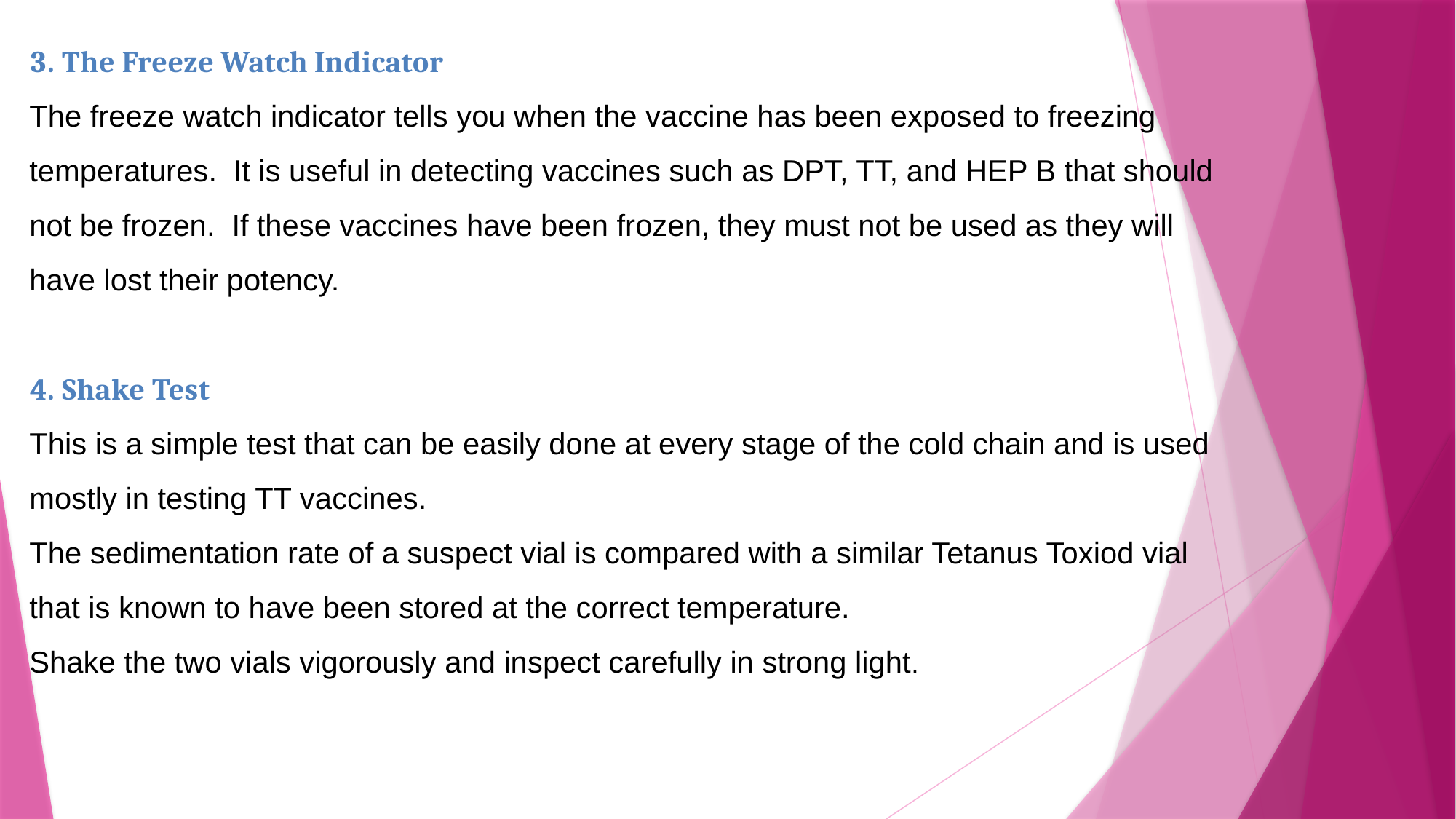

3. The Freeze Watch Indicator
The freeze watch indicator tells you when the vaccine has been exposed to freezing temperatures.  It is useful in detecting vaccines such as DPT, TT, and HEP B that should not be frozen.  If these vaccines have been frozen, they must not be used as they will have lost their potency.

4. Shake Test
This is a simple test that can be easily done at every stage of the cold chain and is used mostly in testing TT vaccines.
The sedimentation rate of a suspect vial is compared with a similar Tetanus Toxiod vial that is known to have been stored at the correct temperature.
Shake the two vials vigorously and inspect carefully in strong light.